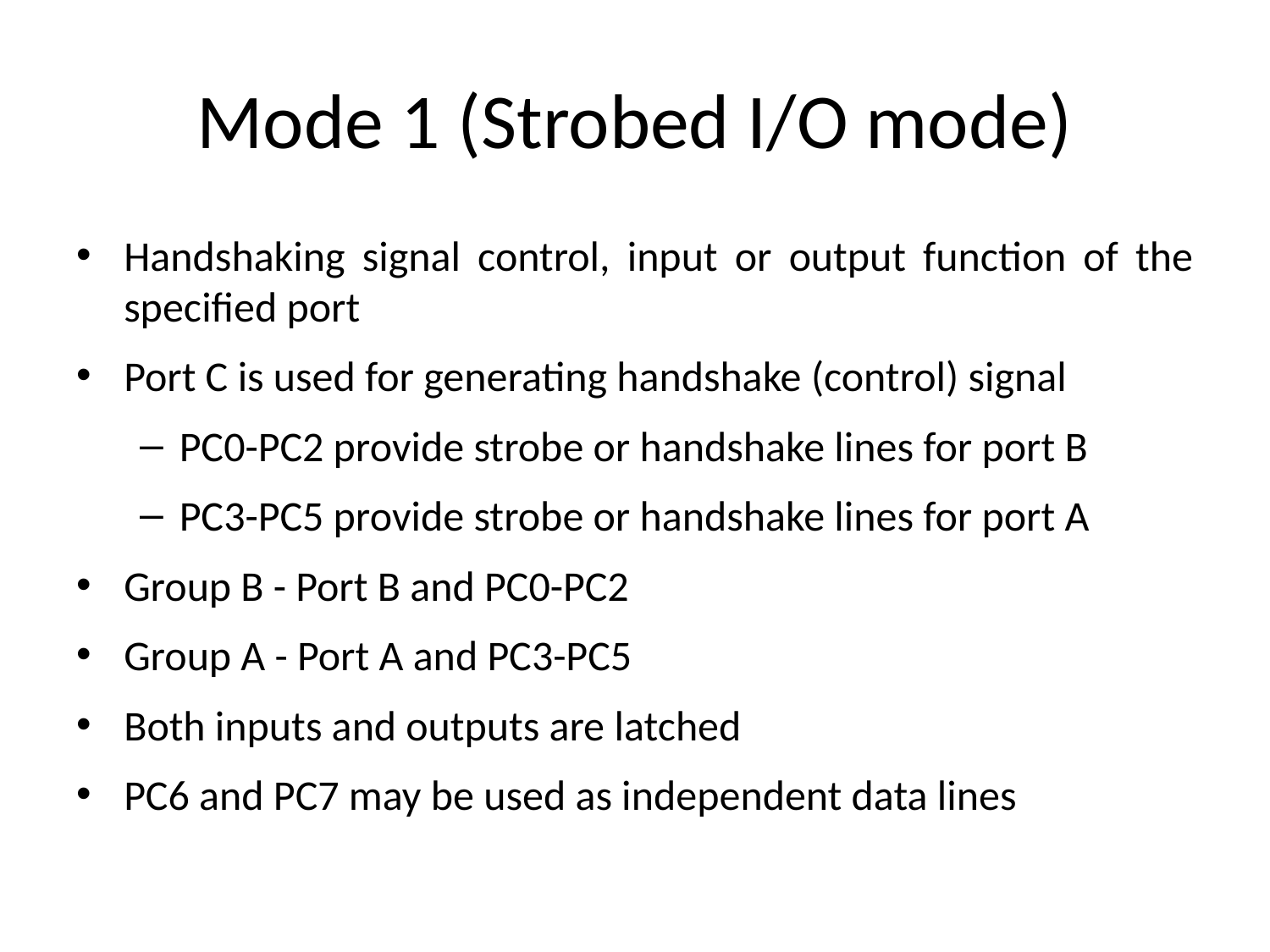

# Mode 1 (Strobed I/O mode)
Handshaking signal control, input or output function of the specified port
Port C is used for generating handshake (control) signal
PC0-PC2 provide strobe or handshake lines for port B
PC3-PC5 provide strobe or handshake lines for port A
Group B - Port B and PC0-PC2
Group A - Port A and PC3-PC5
Both inputs and outputs are latched
PC6 and PC7 may be used as independent data lines